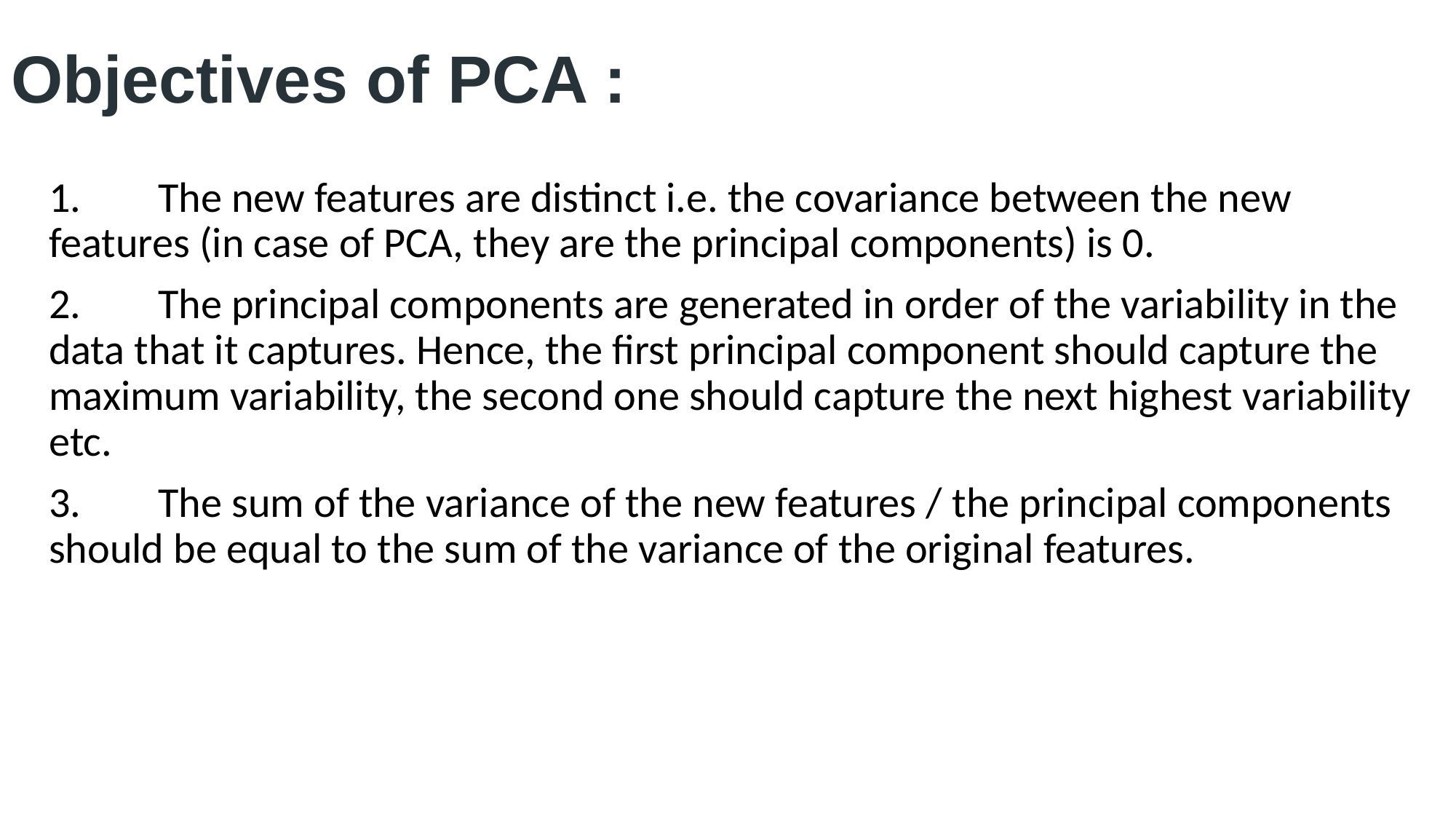

# Objectives of PCA :
1.	The new features are distinct i.e. the covariance between the new features (in case of PCA, they are the principal components) is 0.
2.	The principal components are generated in order of the variability in the data that it captures. Hence, the first principal component should capture the maximum variability, the second one should capture the next highest variability etc.
3.	The sum of the variance of the new features / the principal components should be equal to the sum of the variance of the original features.